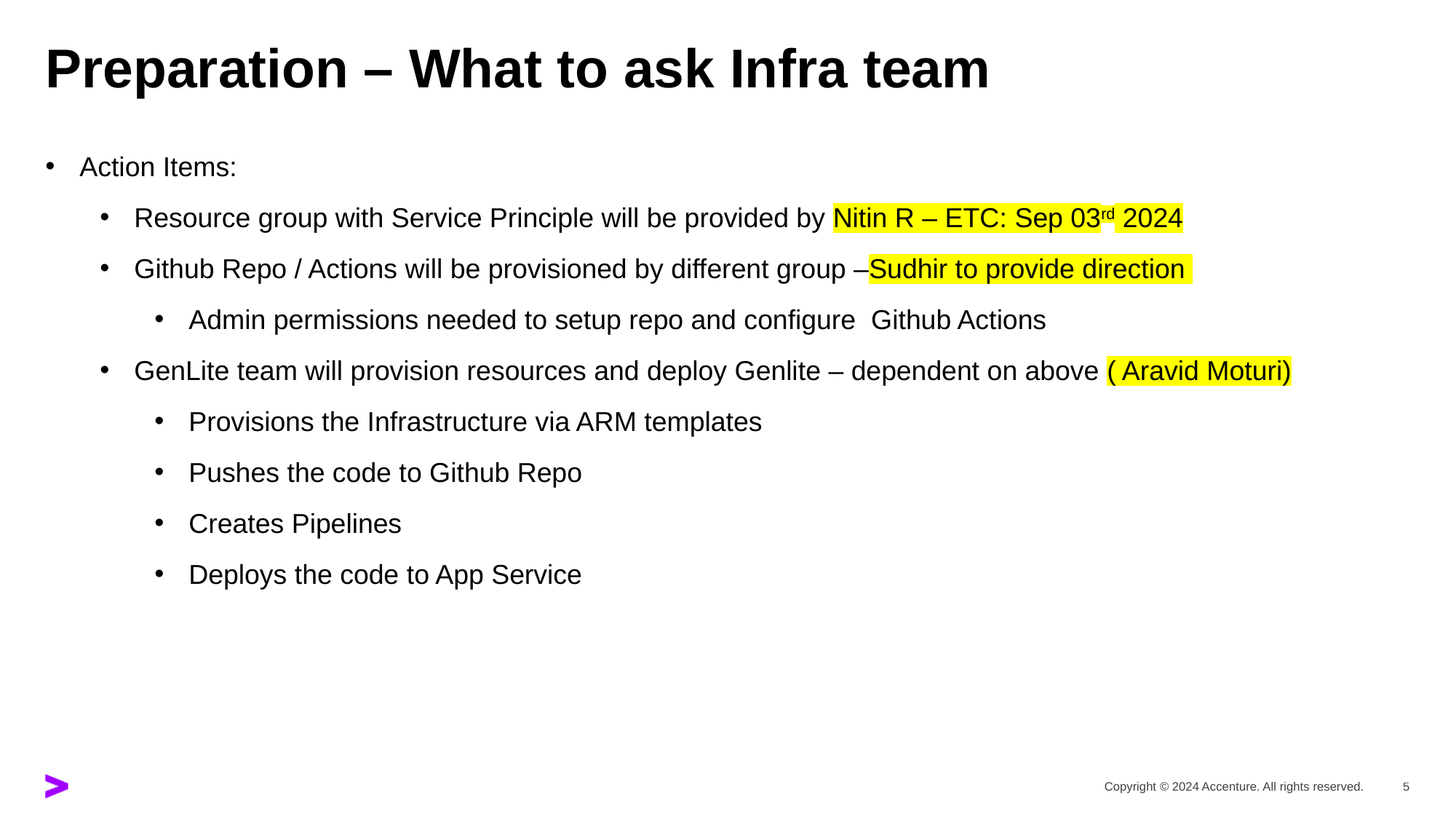

# Preparation – What to ask Infra team
Action Items:
Resource group with Service Principle will be provided by Nitin R – ETC: Sep 03rd 2024
Github Repo / Actions will be provisioned by different group –Sudhir to provide direction
Admin permissions needed to setup repo and configure  Github Actions
GenLite team will provision resources and deploy Genlite – dependent on above ( Aravid Moturi)
Provisions the Infrastructure via ARM templates
Pushes the code to Github Repo
Creates Pipelines
Deploys the code to App Service

5